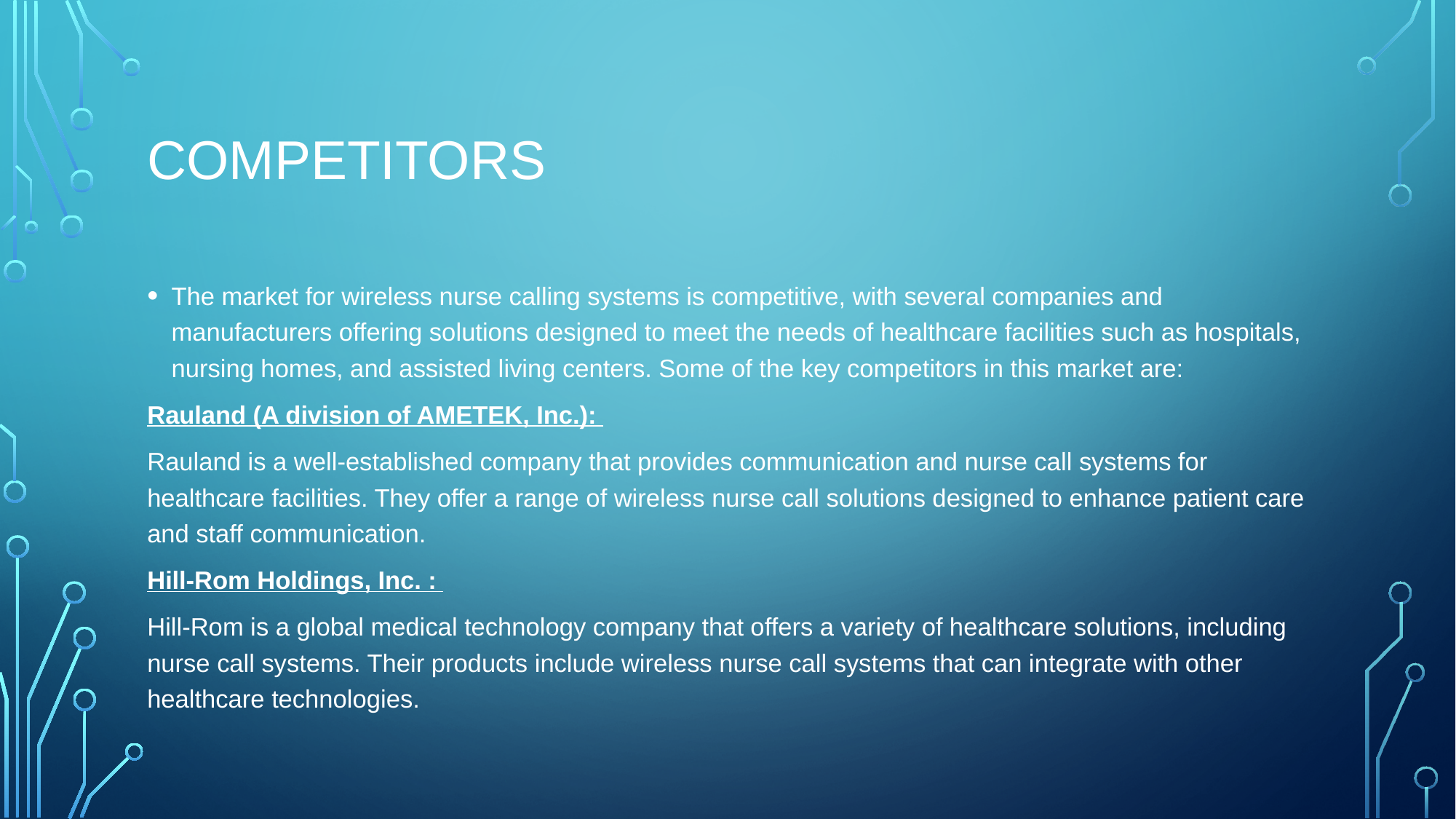

# COMPETITORS
The market for wireless nurse calling systems is competitive, with several companies and manufacturers offering solutions designed to meet the needs of healthcare facilities such as hospitals, nursing homes, and assisted living centers. Some of the key competitors in this market are:
Rauland (A division of AMETEK, Inc.):
Rauland is a well-established company that provides communication and nurse call systems for healthcare facilities. They offer a range of wireless nurse call solutions designed to enhance patient care and staff communication.
Hill-Rom Holdings, Inc. :
Hill-Rom is a global medical technology company that offers a variety of healthcare solutions, including nurse call systems. Their products include wireless nurse call systems that can integrate with other healthcare technologies.